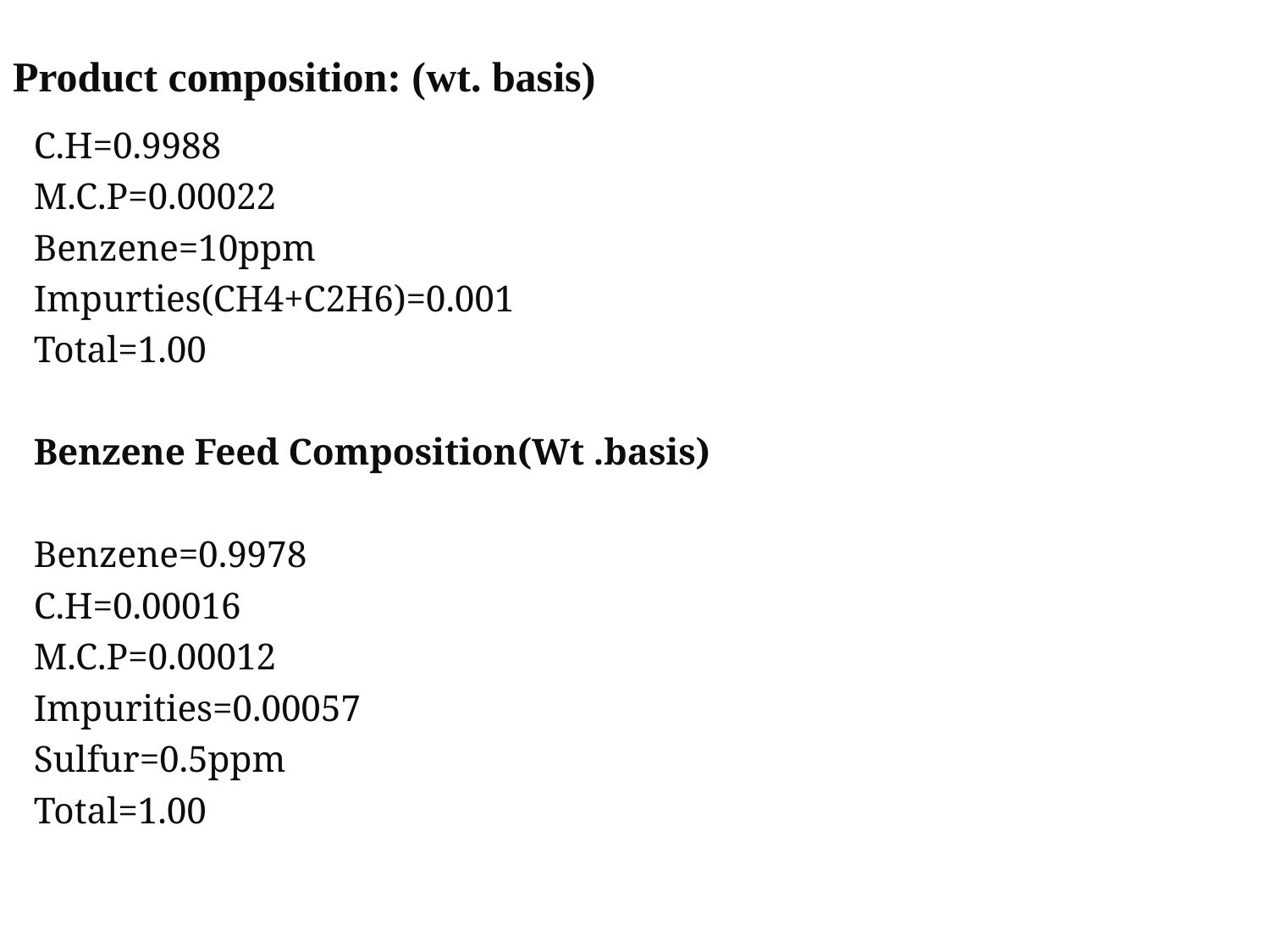

Product composition: (wt. basis)

C.H=0.9988
M.C.P=0.00022
Benzene=10ppm
Impurties(CH4+C2H6)=0.001
Total=1.00

Benzene Feed Composition(Wt .basis)

Benzene=0.9978
C.H=0.00016
M.C.P=0.00012
Impurities=0.00057
Sulfur=0.5ppm
Total=1.00